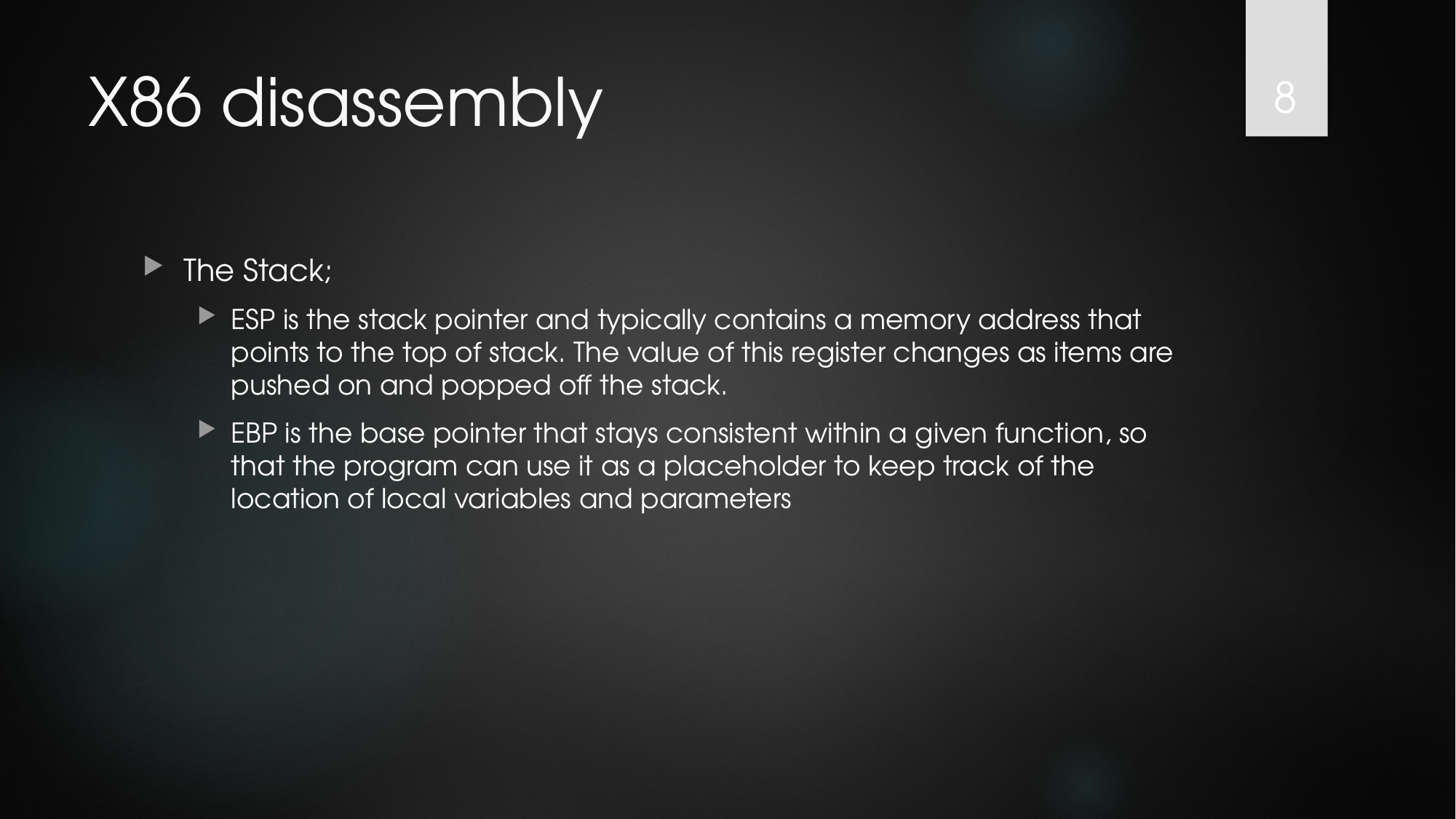

8
# X86 disassembly
The Stack;
ESP is the stack pointer and typically contains a memory address that points to the top of stack. The value of this register changes as items are pushed on and popped off the stack.
EBP is the base pointer that stays consistent within a given function, so that the program can use it as a placeholder to keep track of the location of local variables and parameters